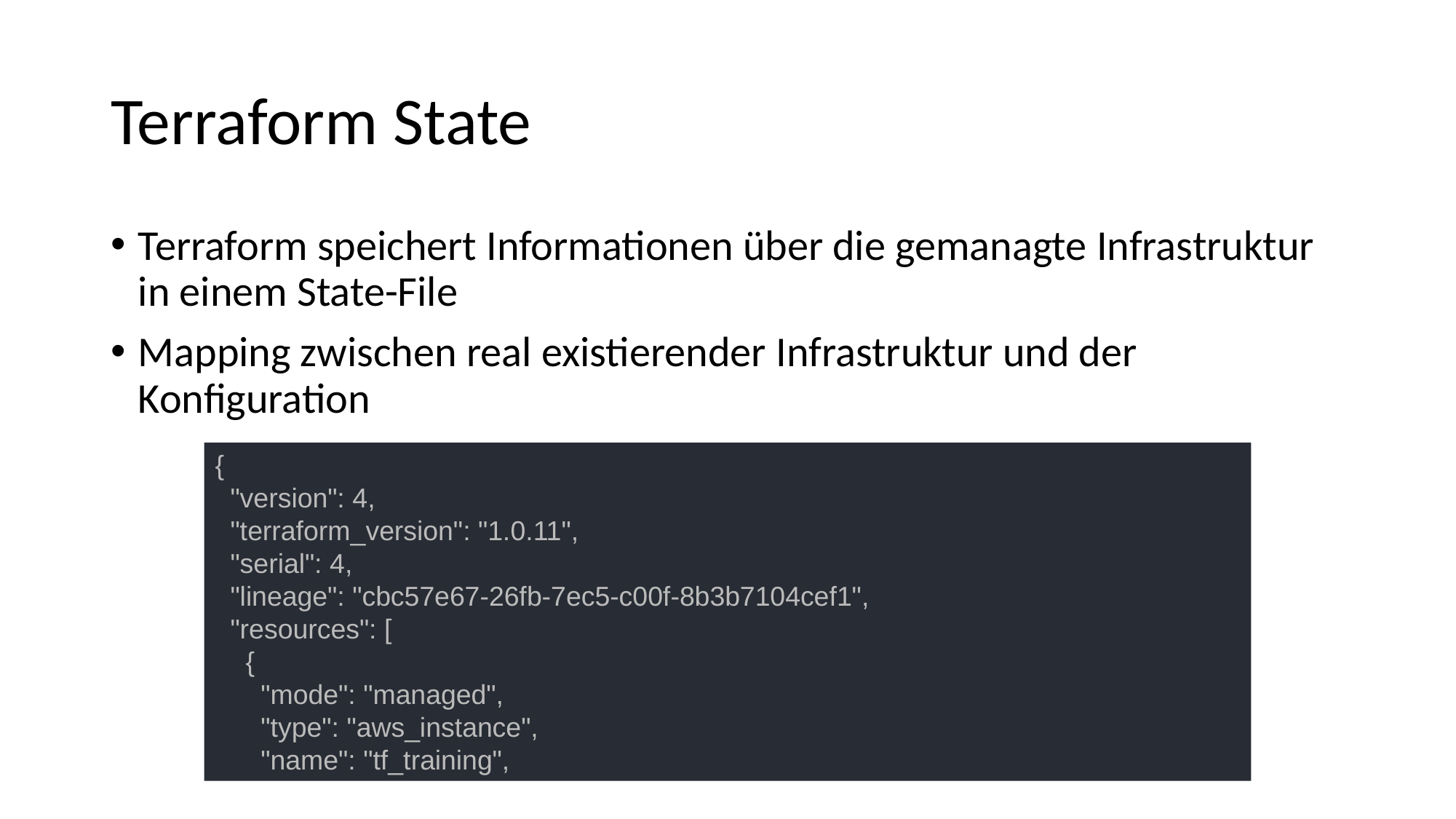

# Terraform State
Terraform speichert Informationen über die gemanagte Infrastruktur in einem State-File
Mapping zwischen real existierender Infrastruktur und der Konfiguration

{
  "version": 4,
  "terraform_version": "1.0.11",
  "serial": 4,
  "lineage": "cbc57e67-26fb-7ec5-c00f-8b3b7104cef1",
  "resources": [
    {
      "mode": "managed",
      "type": "aws_instance",
      "name": "tf_training",